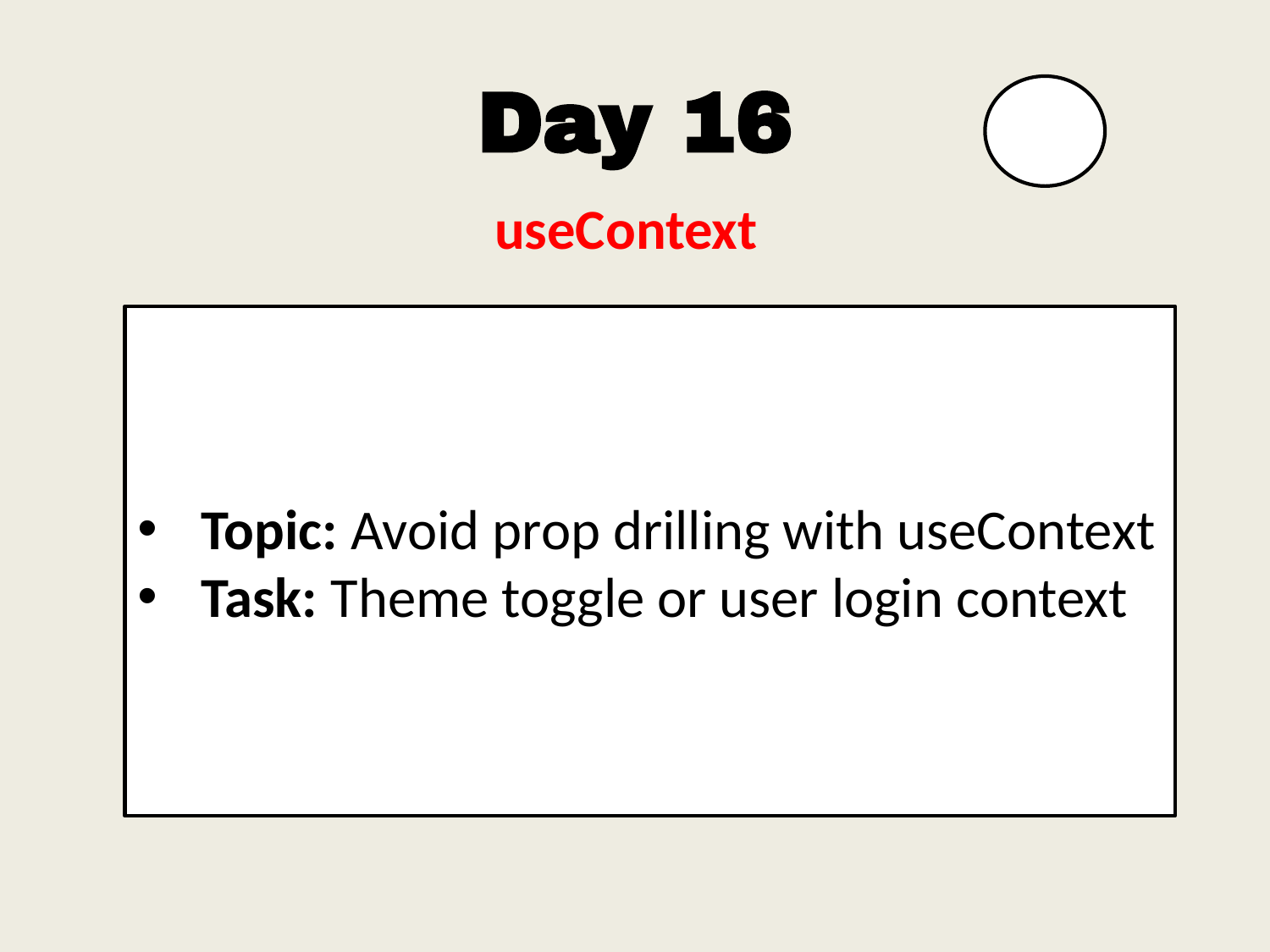

# Day 16

useContext
Topic: Avoid prop drilling with useContext
Task: Theme toggle or user login context